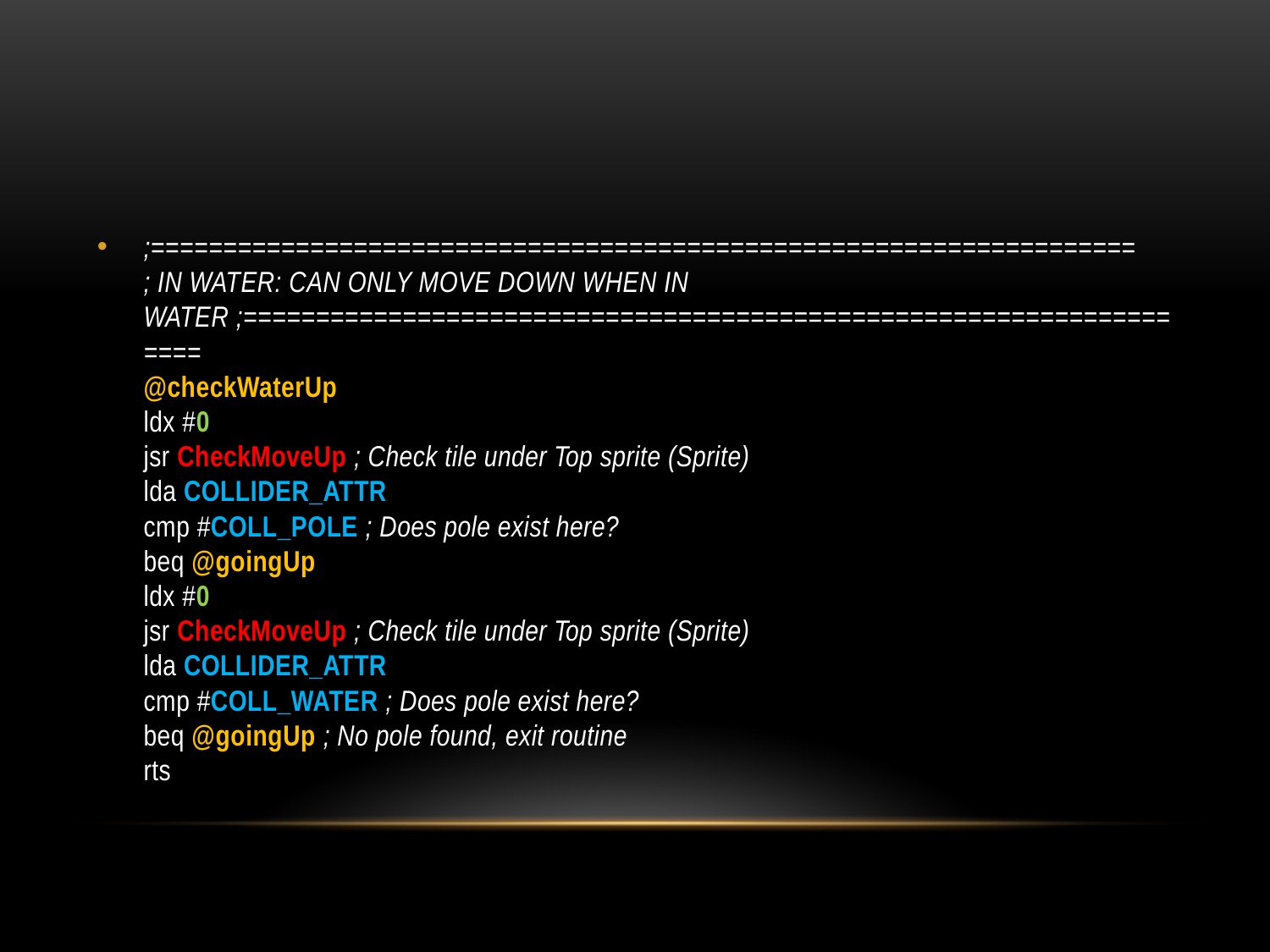

#
;====================================================================
; IN WATER: CAN ONLY MOVE DOWN WHEN IN WATER ;====================================================================
@checkWaterUp
ldx #0
jsr CheckMoveUp ; Check tile under Top sprite (Sprite)
lda COLLIDER_ATTR
cmp #COLL_POLE ; Does pole exist here?
beq @goingUp
ldx #0
jsr CheckMoveUp ; Check tile under Top sprite (Sprite)
lda COLLIDER_ATTR
cmp #COLL_WATER ; Does pole exist here?
beq @goingUp ; No pole found, exit routine
rts